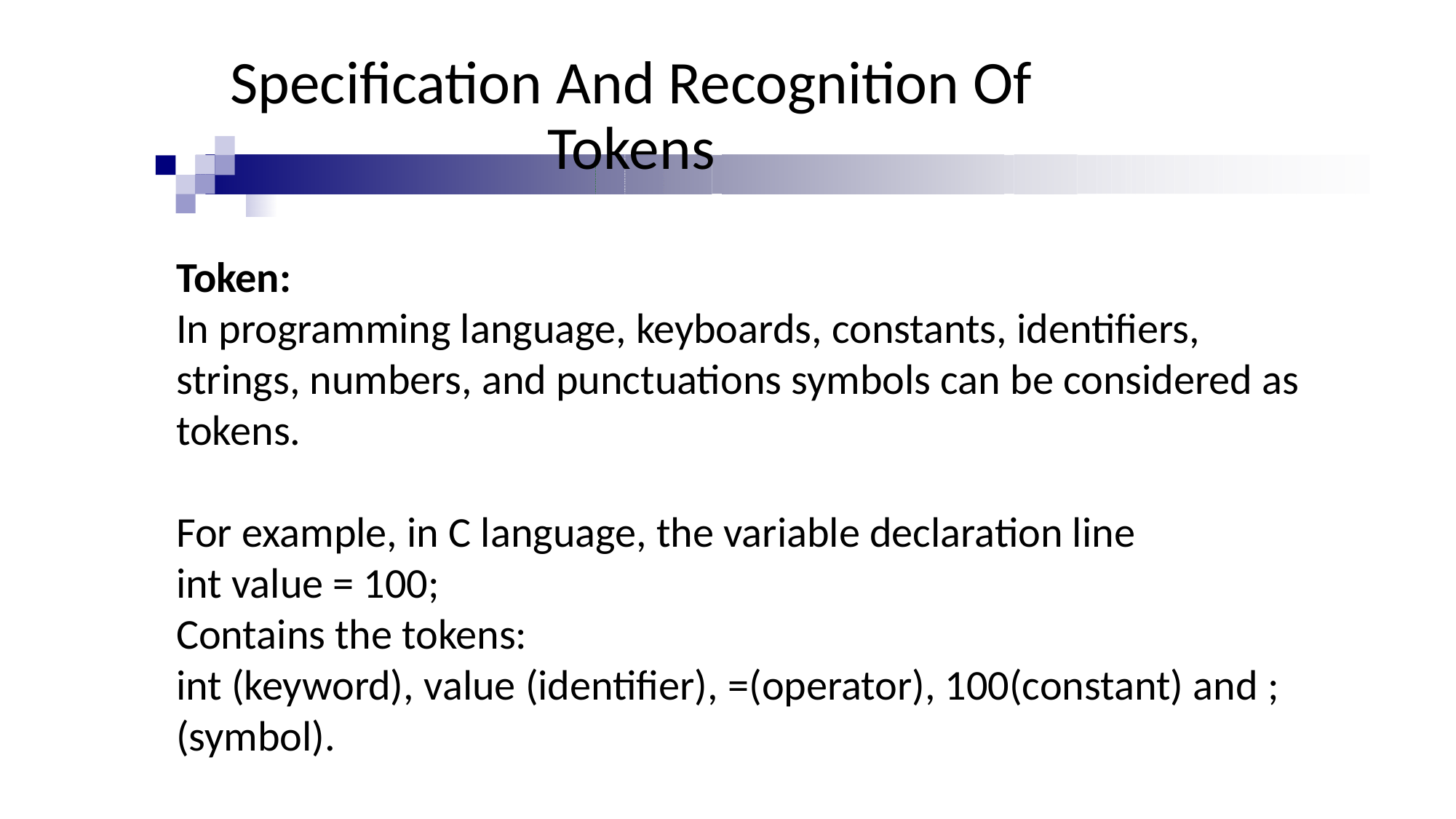

# Specification And Recognition Of Tokens

Token:
In programming language, keyboards, constants, identifiers, strings, numbers, and punctuations symbols can be considered as tokens.

For example, in C language, the variable declaration line
int value = 100;
Contains the tokens:
int (keyword), value (identifier), =(operator), 100(constant) and ;(symbol).